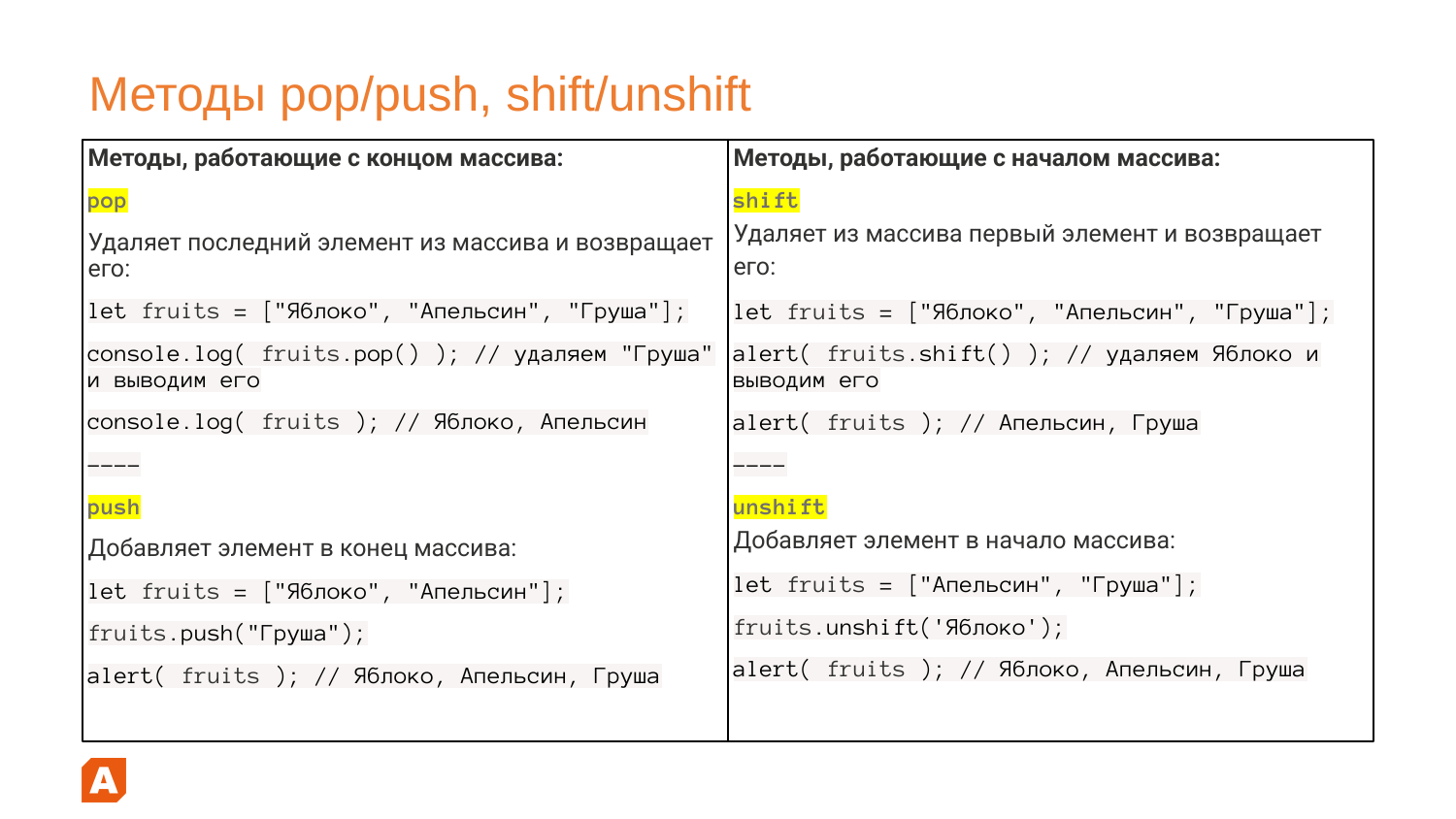

# Методы pop/push, shift/unshift
Методы, работающие с концом массива:
pop
Удаляет последний элемент из массива и возвращает его:
let fruits = ["Яблоко", "Апельсин", "Груша"];
console.log( fruits.pop() ); // удаляем "Груша" и выводим его
console.log( fruits ); // Яблоко, Апельсин
----
push
Добавляет элемент в конец массива:
let fruits = ["Яблоко", "Апельсин"];
fruits.push("Груша");
alert( fruits ); // Яблоко, Апельсин, Груша
Методы, работающие с началом массива:
shift
Удаляет из массива первый элемент и возвращает его:
let fruits = ["Яблоко", "Апельсин", "Груша"];
alert( fruits.shift() ); // удаляем Яблоко и выводим его
alert( fruits ); // Апельсин, Груша
----
unshift
Добавляет элемент в начало массива:
let fruits = ["Апельсин", "Груша"];
fruits.unshift('Яблоко');
alert( fruits ); // Яблоко, Апельсин, Груша